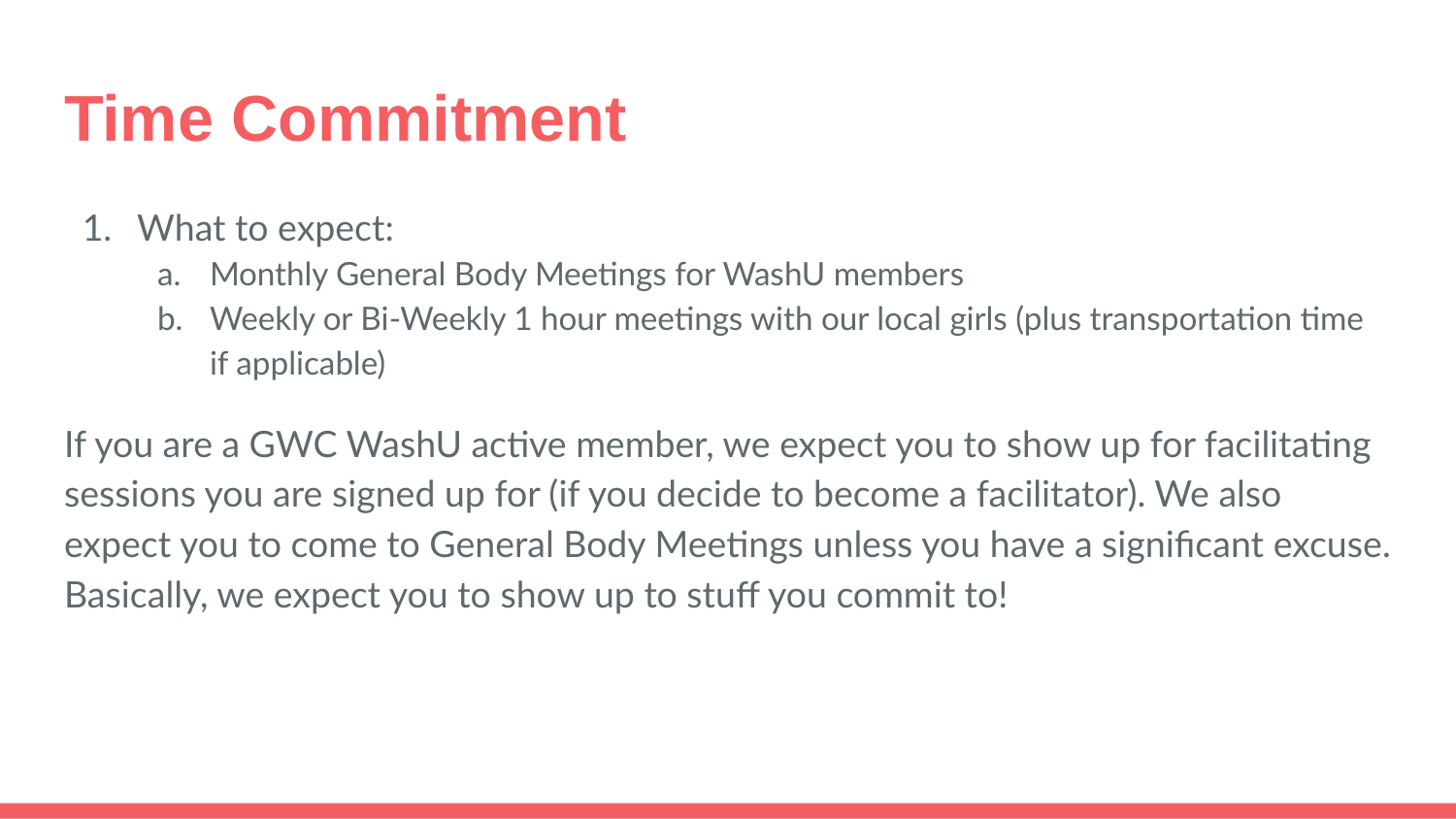

# Time Commitment
What to expect:
Monthly General Body Meetings for WashU members
Weekly or Bi-Weekly 1 hour meetings with our local girls (plus transportation time if applicable)
If you are a GWC WashU active member, we expect you to show up for facilitating sessions you are signed up for (if you decide to become a facilitator). We also expect you to come to General Body Meetings unless you have a significant excuse. Basically, we expect you to show up to stuff you commit to!